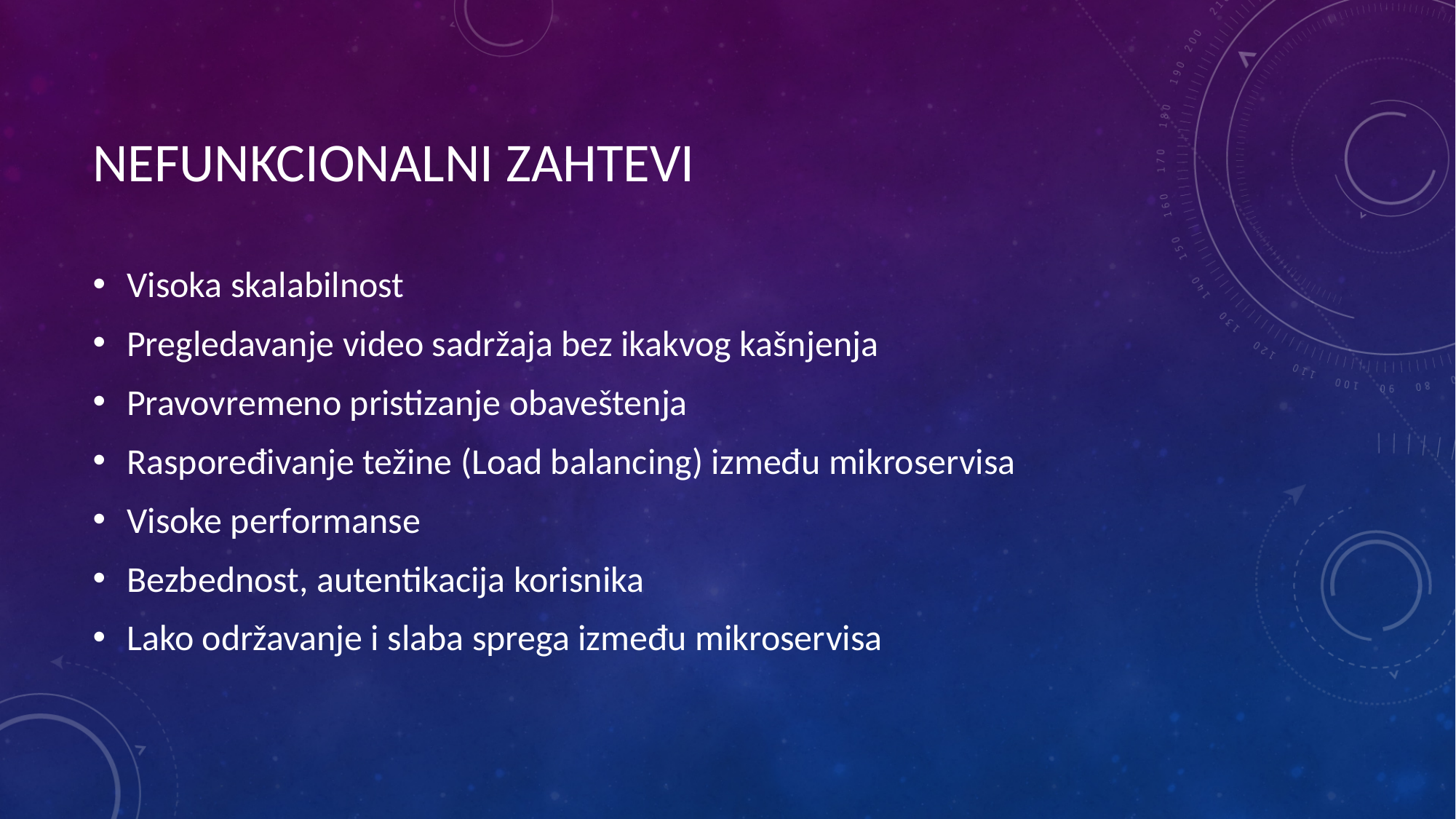

# NEFUNKCIONALNI ZAHTEVI
Visoka skalabilnost
Pregledavanje video sadržaja bez ikakvog kašnjenja
Pravovremeno pristizanje obaveštenja
Raspoređivanje težine (Load balancing) između mikroservisa
Visoke performanse
Bezbednost, autentikacija korisnika
Lako održavanje i slaba sprega između mikroservisa